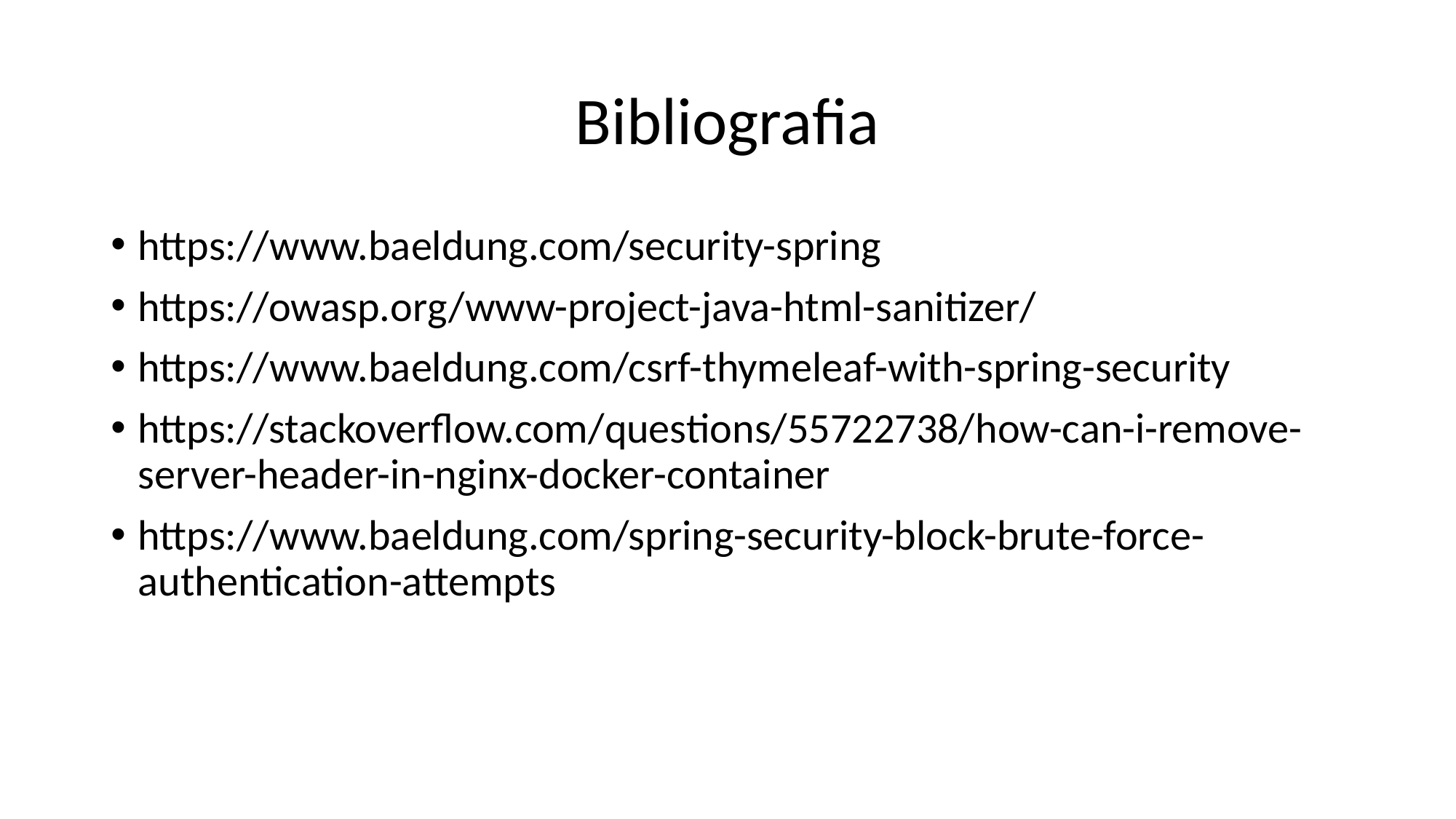

# Bibliografia
https://www.baeldung.com/security-spring
https://owasp.org/www-project-java-html-sanitizer/
https://www.baeldung.com/csrf-thymeleaf-with-spring-security
https://stackoverflow.com/questions/55722738/how-can-i-remove-server-header-in-nginx-docker-container
https://www.baeldung.com/spring-security-block-brute-force-authentication-attempts